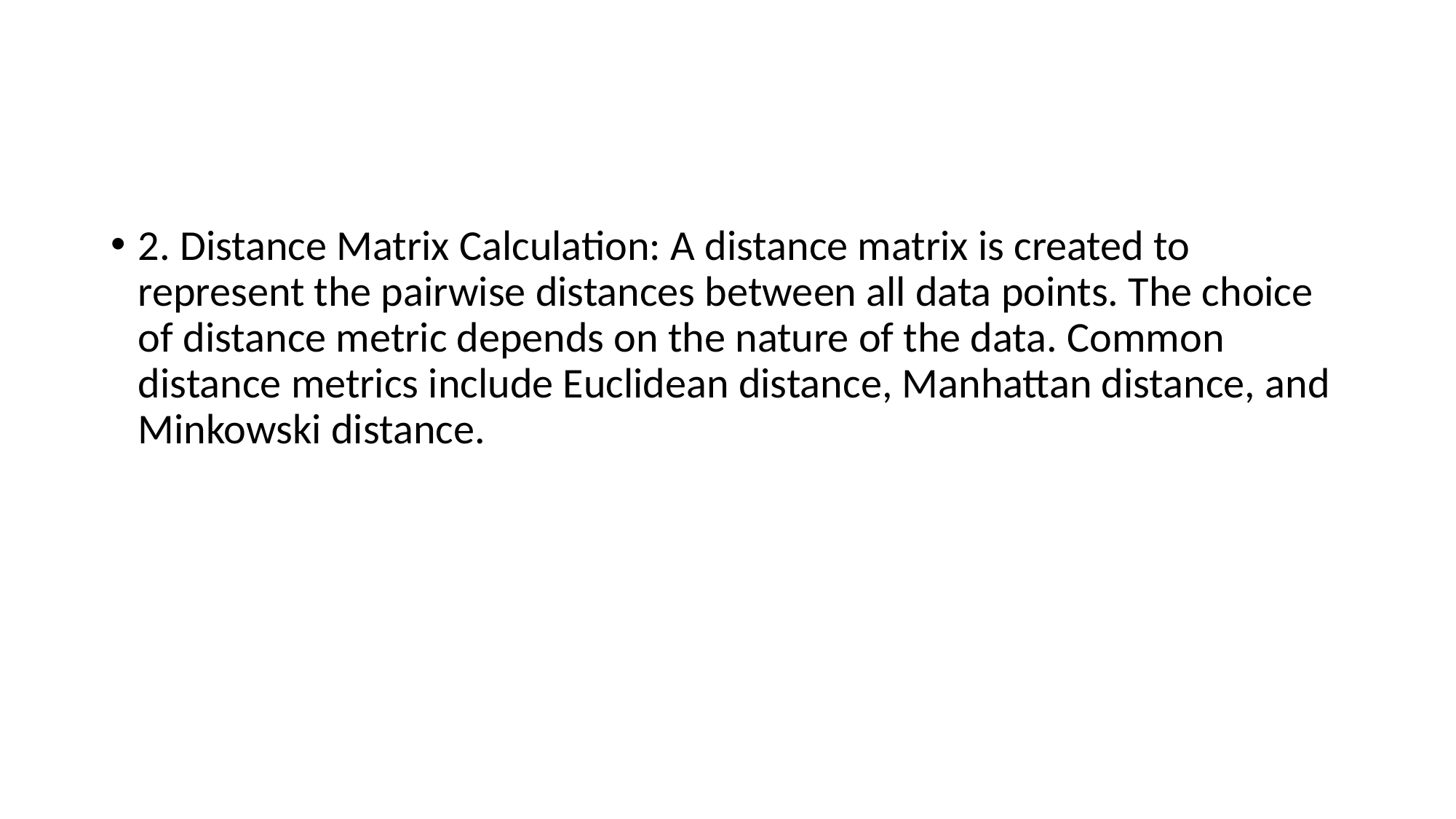

#
2. Distance Matrix Calculation: A distance matrix is created to represent the pairwise distances between all data points. The choice of distance metric depends on the nature of the data. Common distance metrics include Euclidean distance, Manhattan distance, and Minkowski distance.